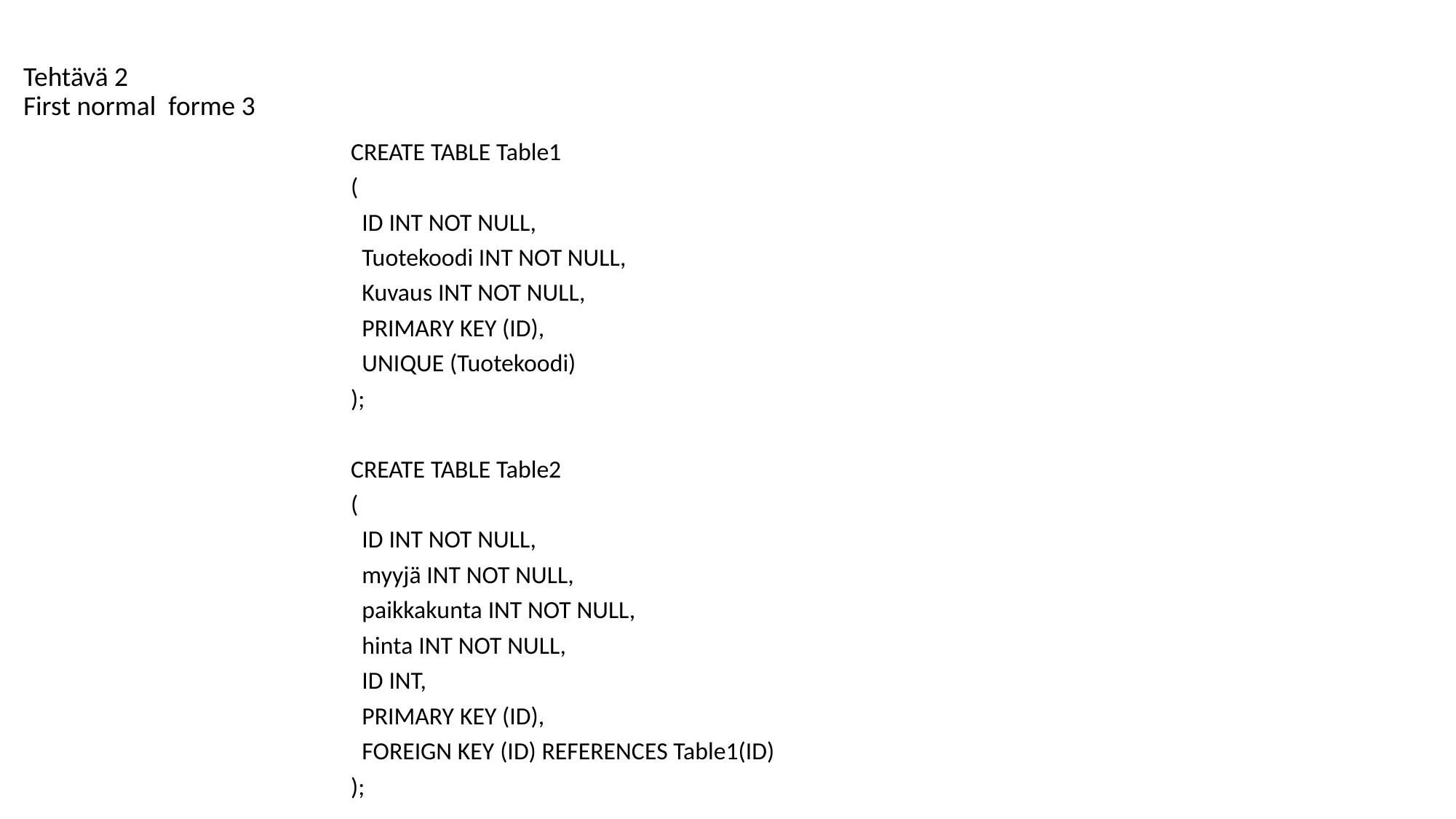

# Tehtävä 2 First normal  forme 3
CREATE TABLE Table1
(
  ID INT NOT NULL,
  Tuotekoodi INT NOT NULL,
  Kuvaus INT NOT NULL,
  PRIMARY KEY (ID),
  UNIQUE (Tuotekoodi)
);

CREATE TABLE Table2
(
  ID INT NOT NULL,
  myyjä INT NOT NULL,
  paikkakunta INT NOT NULL,
  hinta INT NOT NULL,
  ID INT,
  PRIMARY KEY (ID),
  FOREIGN KEY (ID) REFERENCES Table1(ID)
);